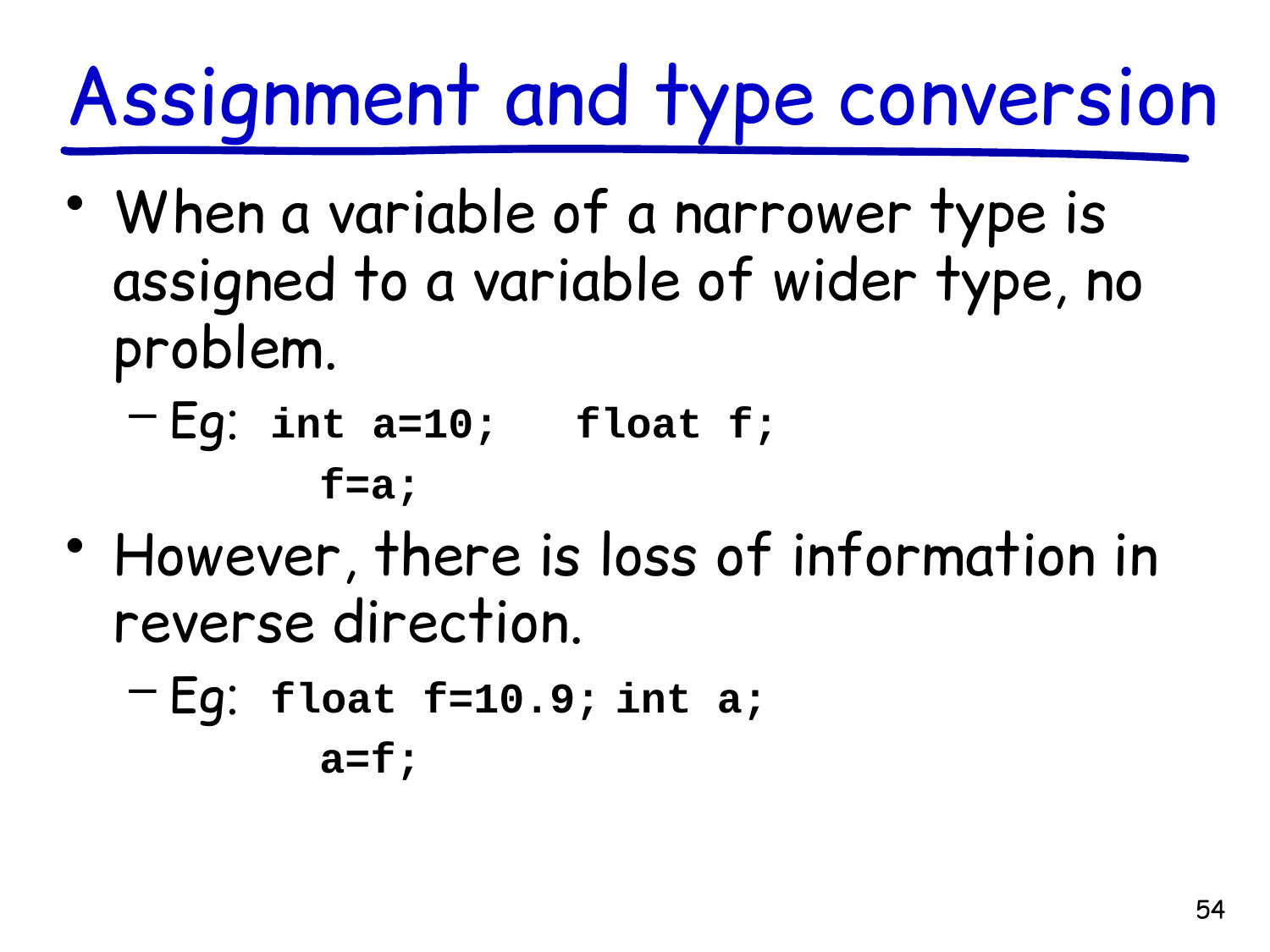

# Assignment and type conversion
When a variable of a narrower type is assigned to a variable of wider type, no problem.
Eg:  int a=10;   float f;
f=a;
However, there is loss of information in reverse direction.
Eg:  float f=10.9; int a;
a=f;
54